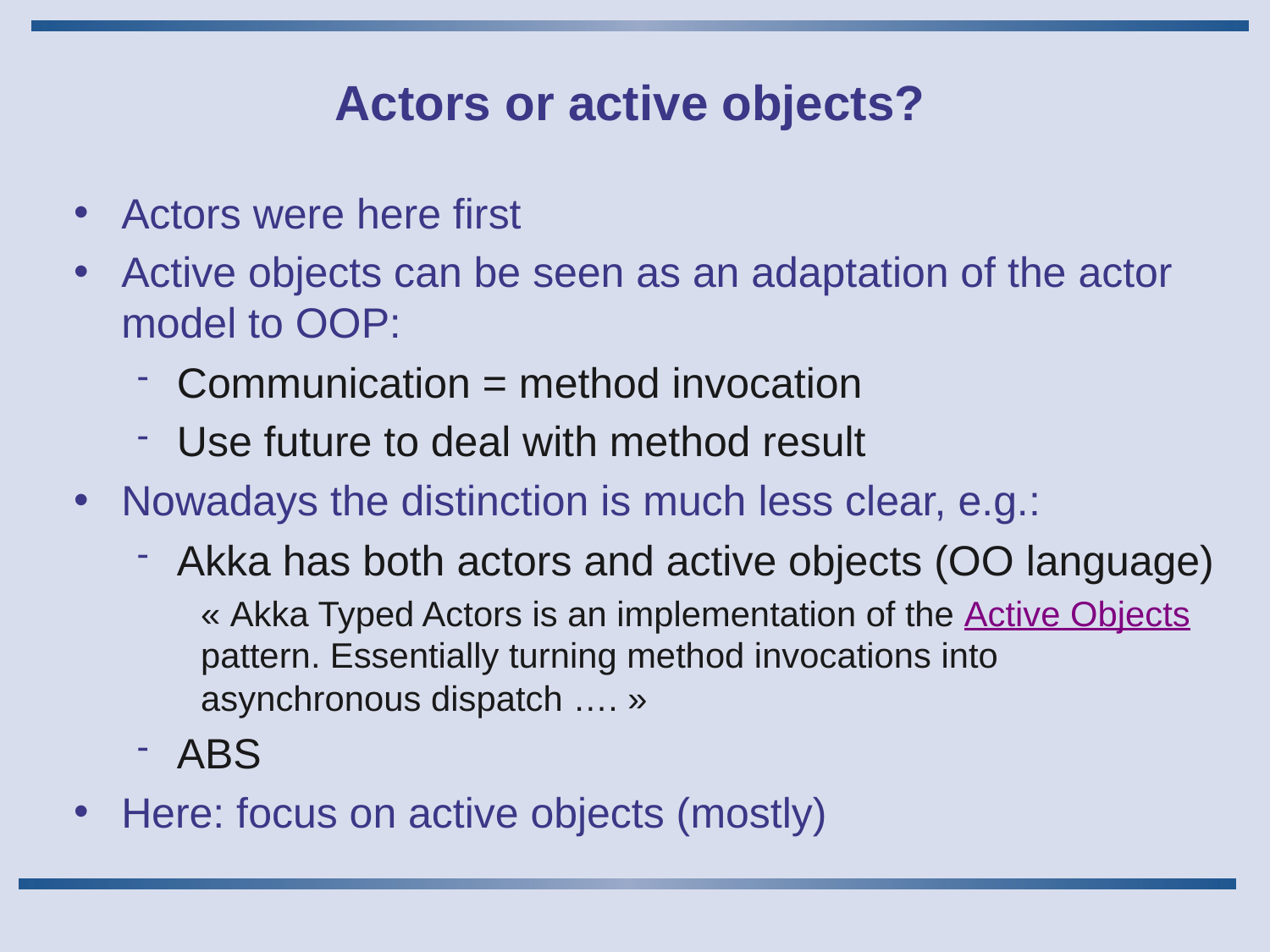

# Actors or active objects?
Actors were here first
Active objects can be seen as an adaptation of the actor model to OOP:
Communication = method invocation
Use future to deal with method result
Nowadays the distinction is much less clear, e.g.:
Akka has both actors and active objects (OO language)
« Akka Typed Actors is an implementation of the Active Objects pattern. Essentially turning method invocations into asynchronous dispatch …. »
ABS
Here: focus on active objects (mostly)